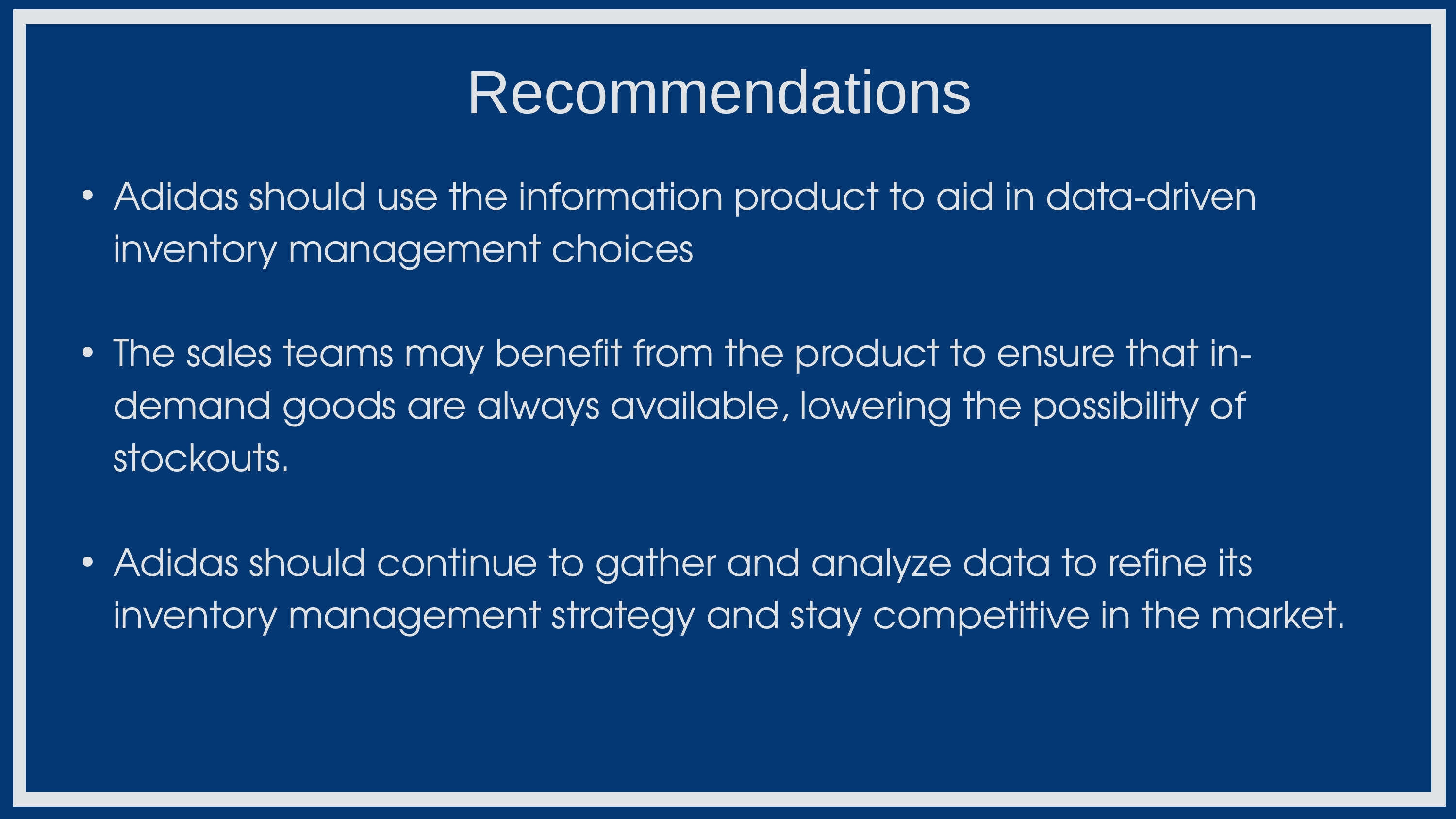

Recommendations
Adidas should use the information product to aid in data-driven inventory management choices

The sales teams may benefit from the product to ensure that in-demand goods are always available, lowering the possibility of stockouts.

Adidas should continue to gather and analyze data to refine its inventory management strategy and stay competitive in the market.